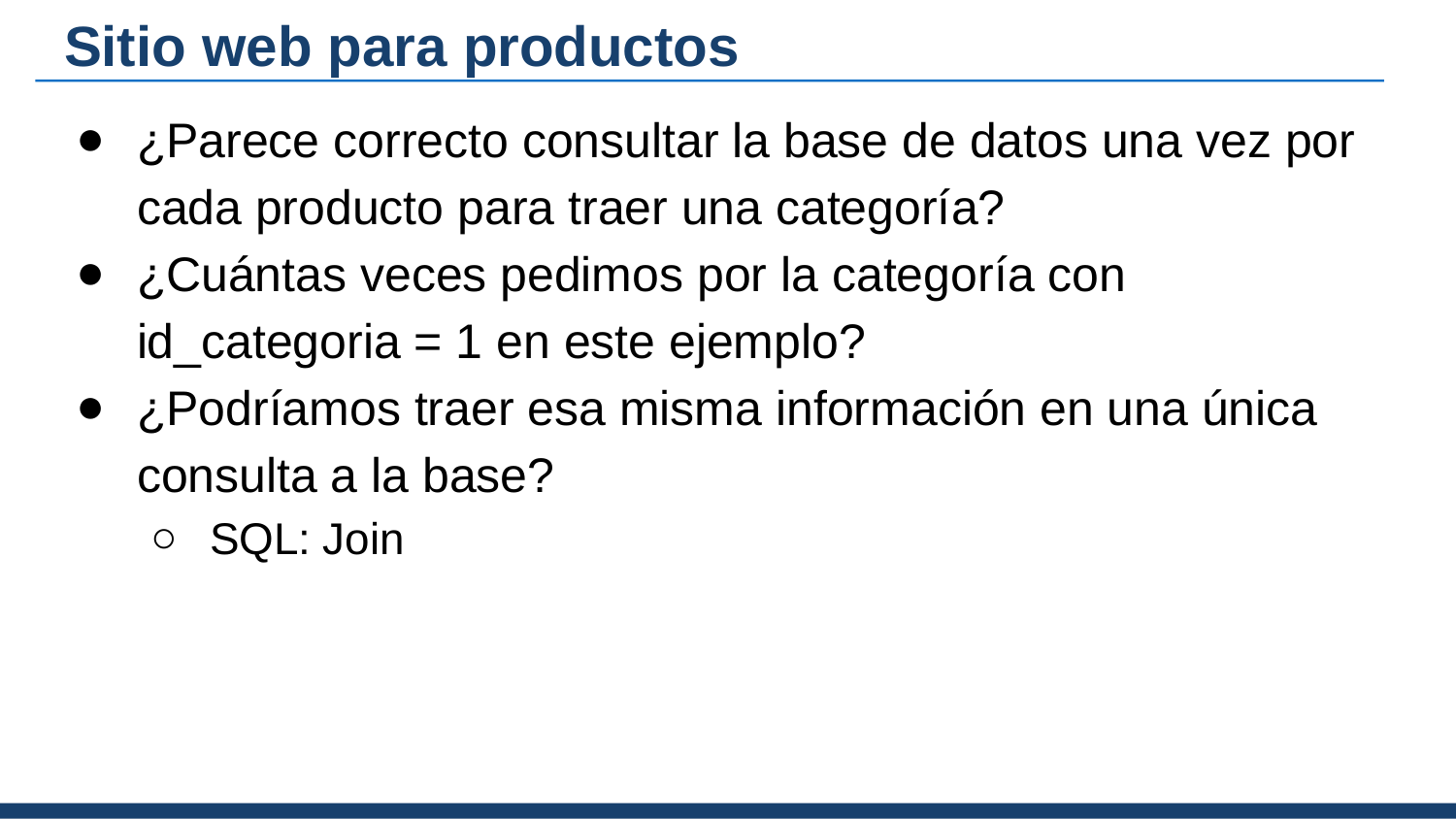

# Sitio web para productos
¿Parece correcto consultar la base de datos una vez por cada producto para traer una categoría?
¿Cuántas veces pedimos por la categoría con id_categoria = 1 en este ejemplo?
¿Podríamos traer esa misma información en una única consulta a la base?
SQL: Join